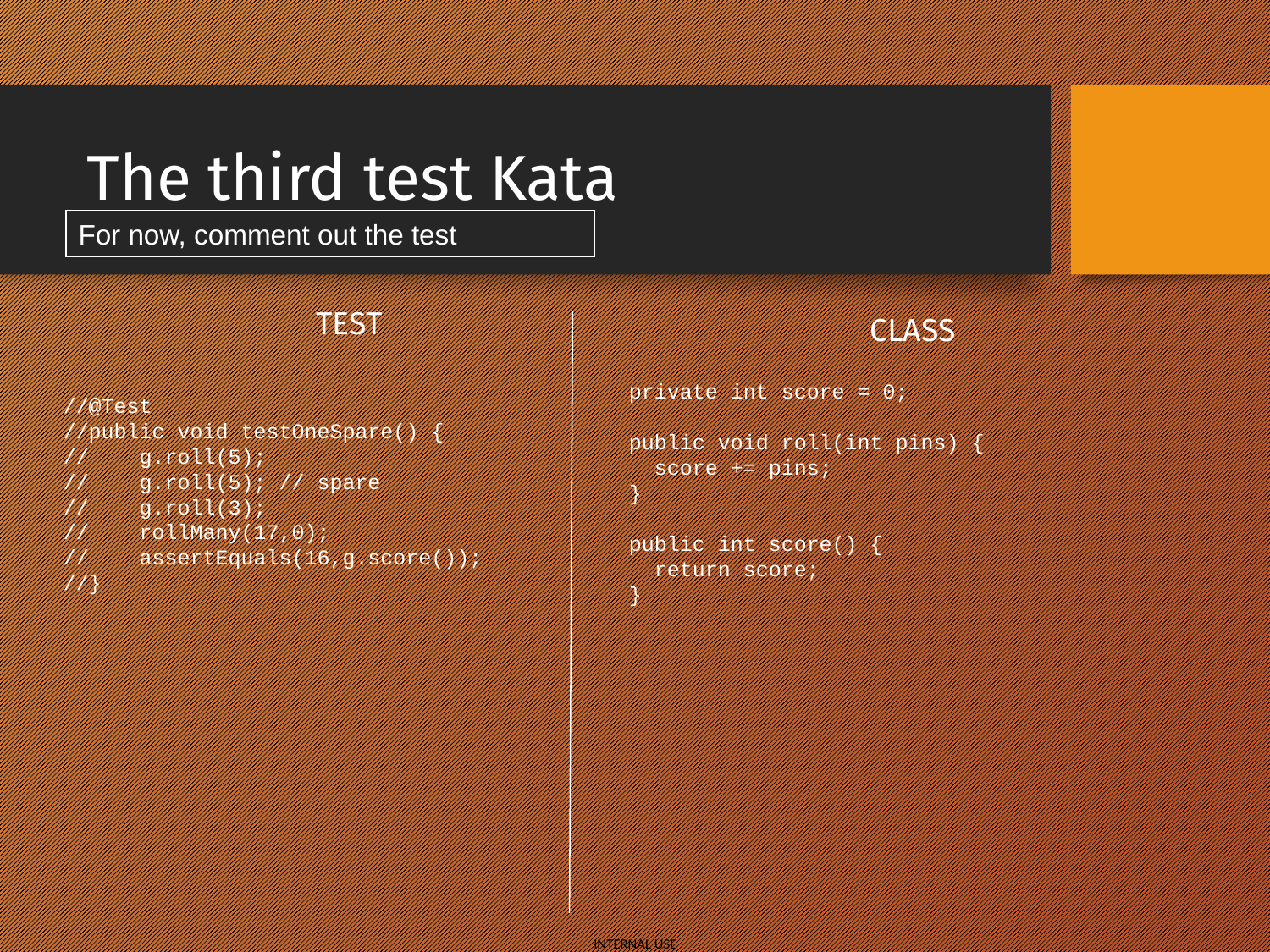

# The third test Kata
For now, comment out the test
TEST
CLASS

  private int score = 0;

  public void roll(int pins) {
    score += pins;
  }

  public int score() {
    return score;
  }
    //@Test
    //public void testOneSpare() {
    //    g.roll(5);
    //    g.roll(5); // spare
    //    g.roll(3);
    //    rollMany(17,0);
    //    assertEquals(16,g.score());
    //}